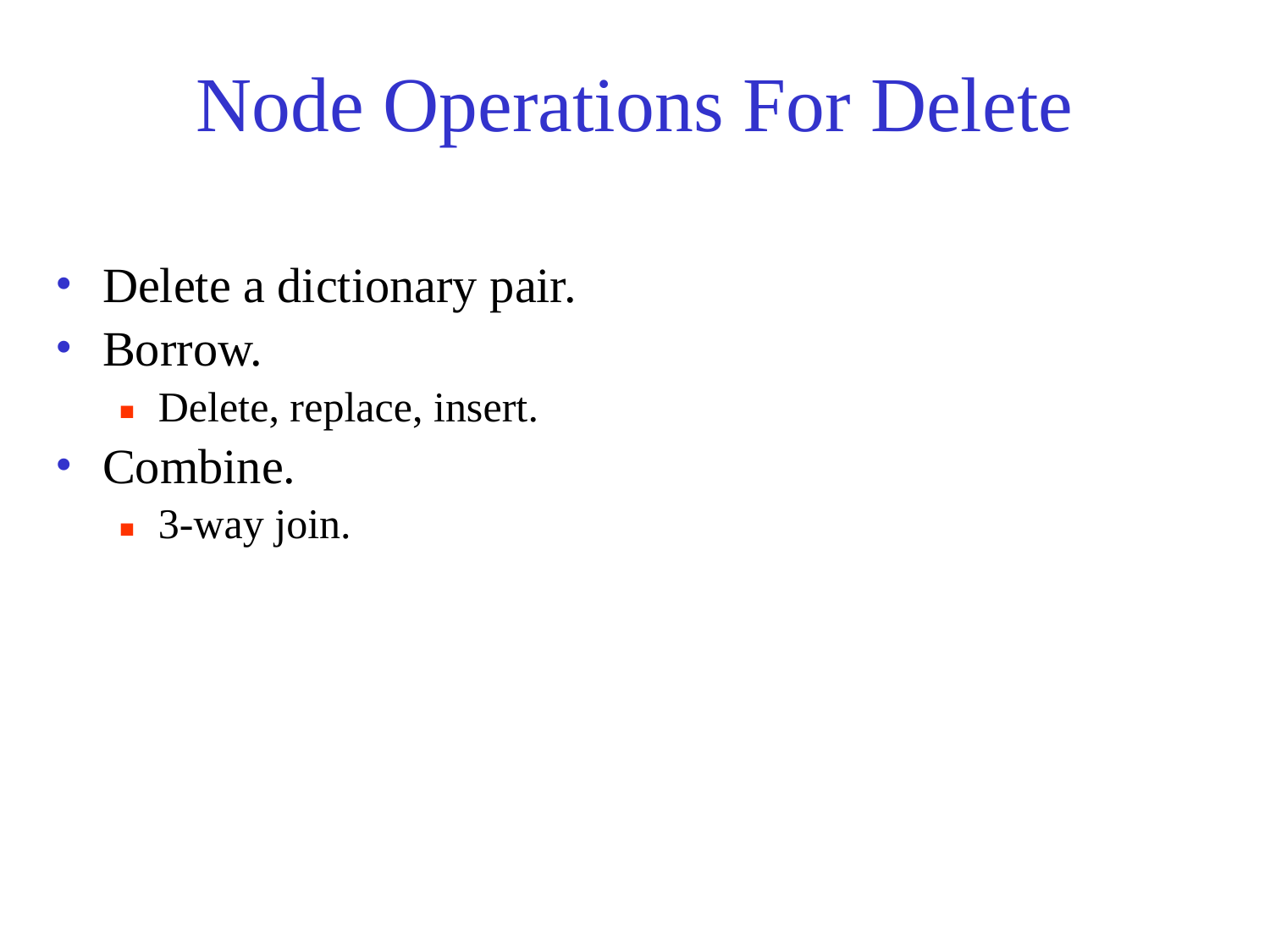

# Node Operations For Delete
Delete a dictionary pair.
Borrow.
Delete, replace, insert.
Combine.
3-way join.